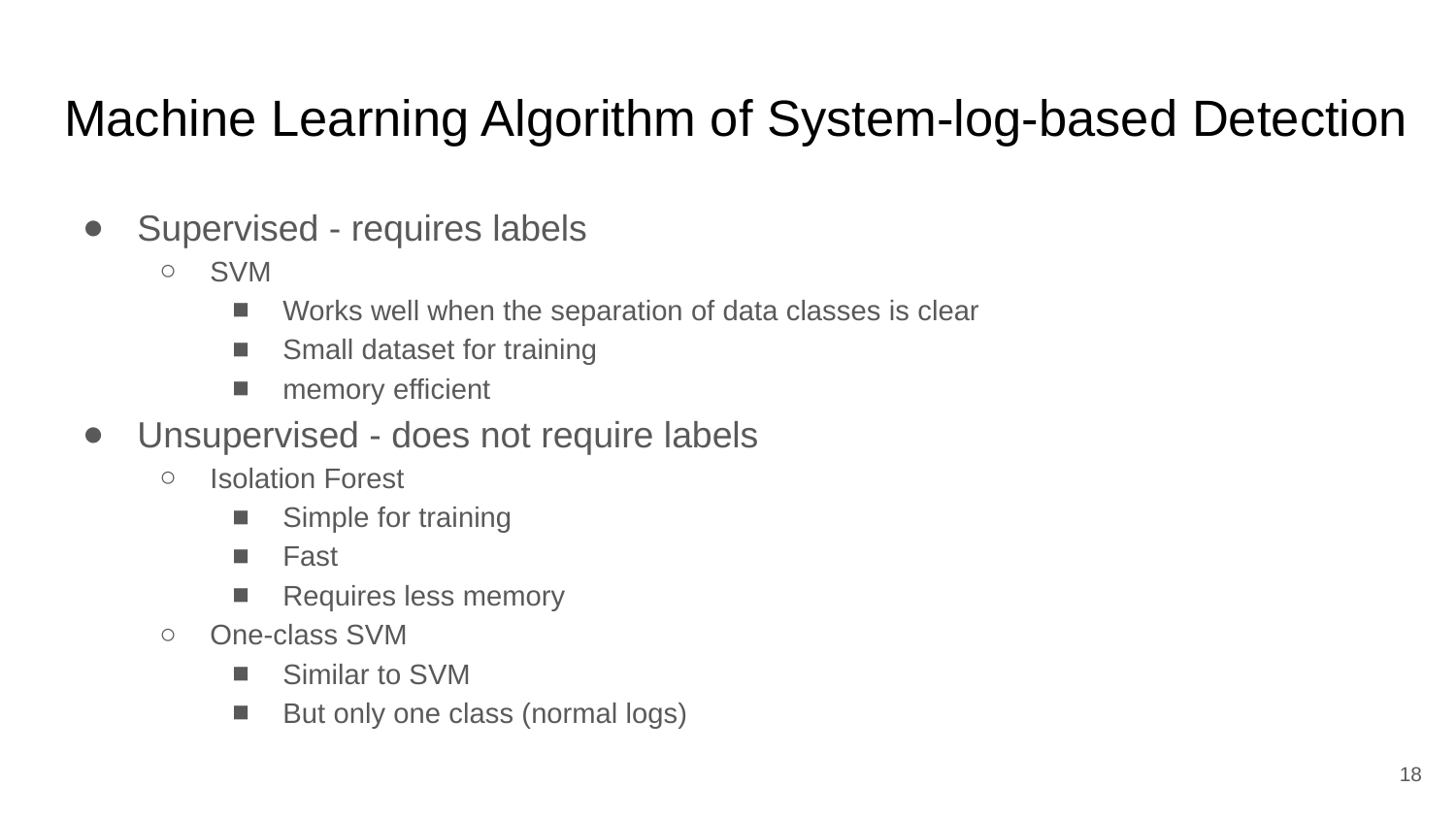

# Machine Learning Algorithm of System-log-based Detection
Supervised - requires labels
SVM
Works well when the separation of data classes is clear
Small dataset for training
memory efficient
Unsupervised - does not require labels
Isolation Forest
Simple for training
Fast
Requires less memory
One-class SVM
Similar to SVM
But only one class (normal logs)
18